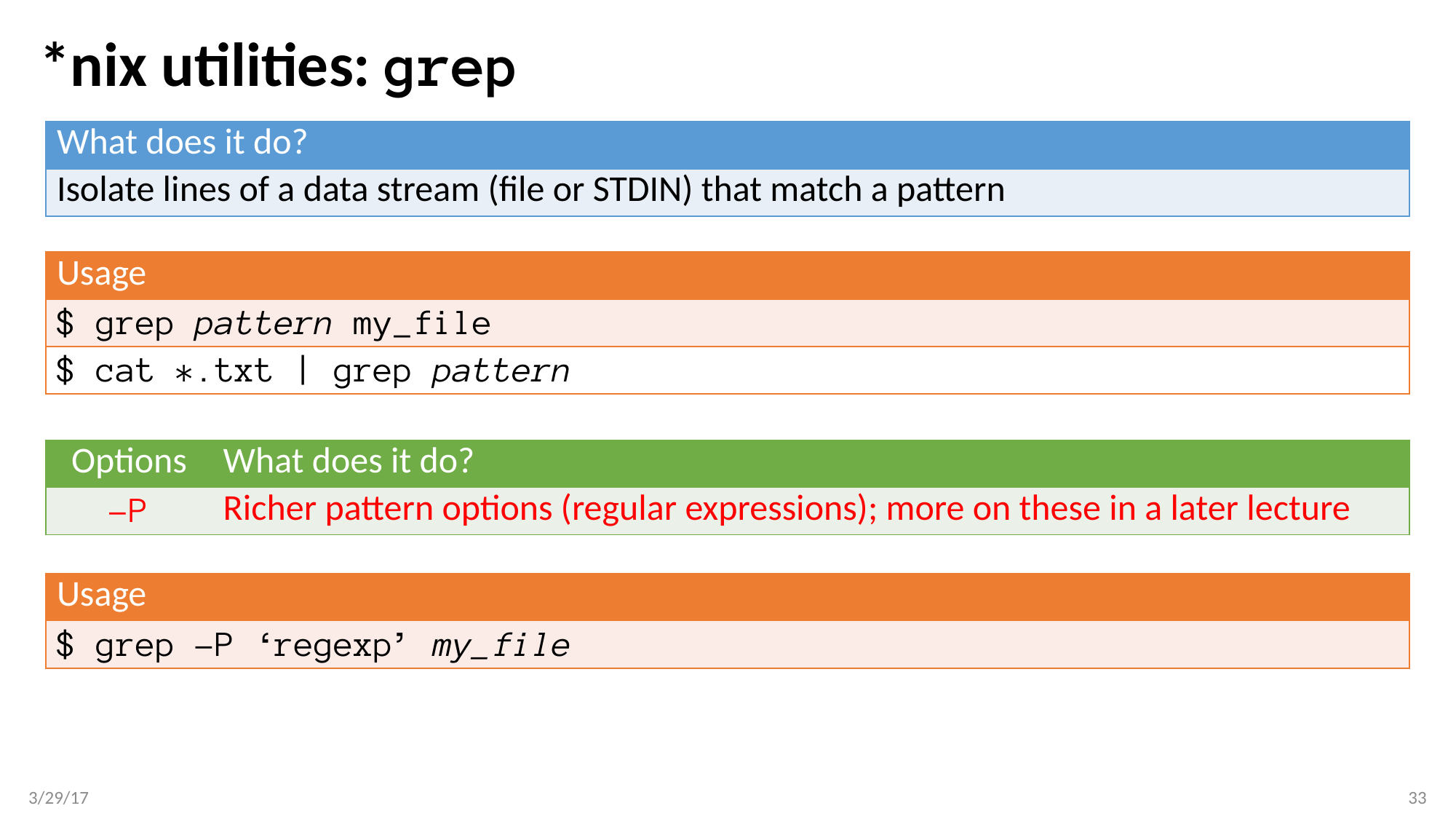

# *nix utilities: grep
| What does it do? |
| --- |
| Isolate lines of a data stream (file or STDIN) that match a pattern |
| Usage |
| --- |
| $ grep pattern my\_file |
| $ cat \*.txt | grep pattern |
| Options | What does it do? |
| --- | --- |
| -P | Richer pattern options (regular expressions); more on these in a later lecture |
| Usage |
| --- |
| $ grep -P ‘regexp’ my\_file |
3/29/17
33